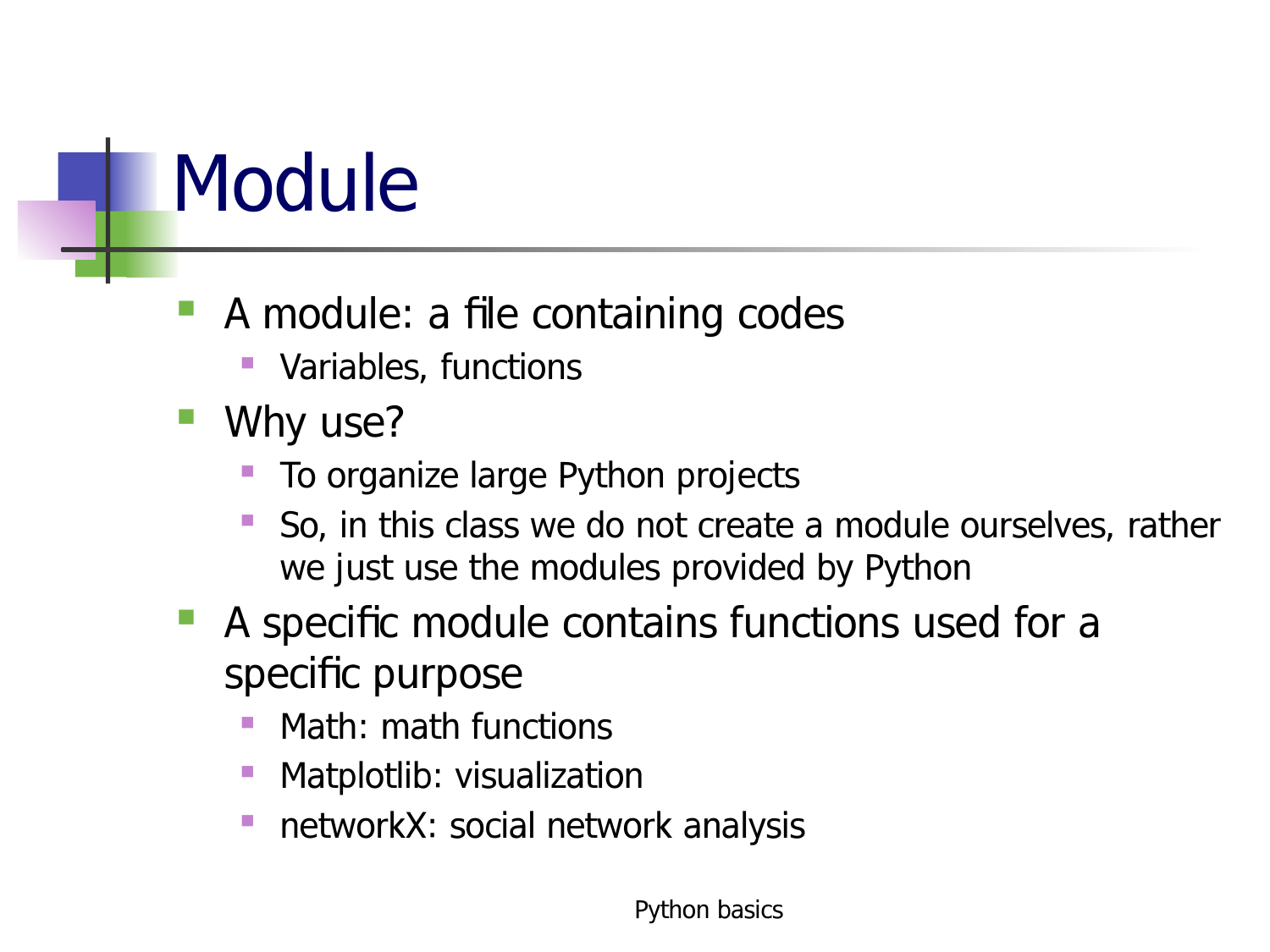

# Module
A module: a file containing codes
Variables, functions
Why use?
To organize large Python projects
So, in this class we do not create a module ourselves, rather we just use the modules provided by Python
A specific module contains functions used for a specific purpose
Math: math functions
Matplotlib: visualization
networkX: social network analysis

Python basics